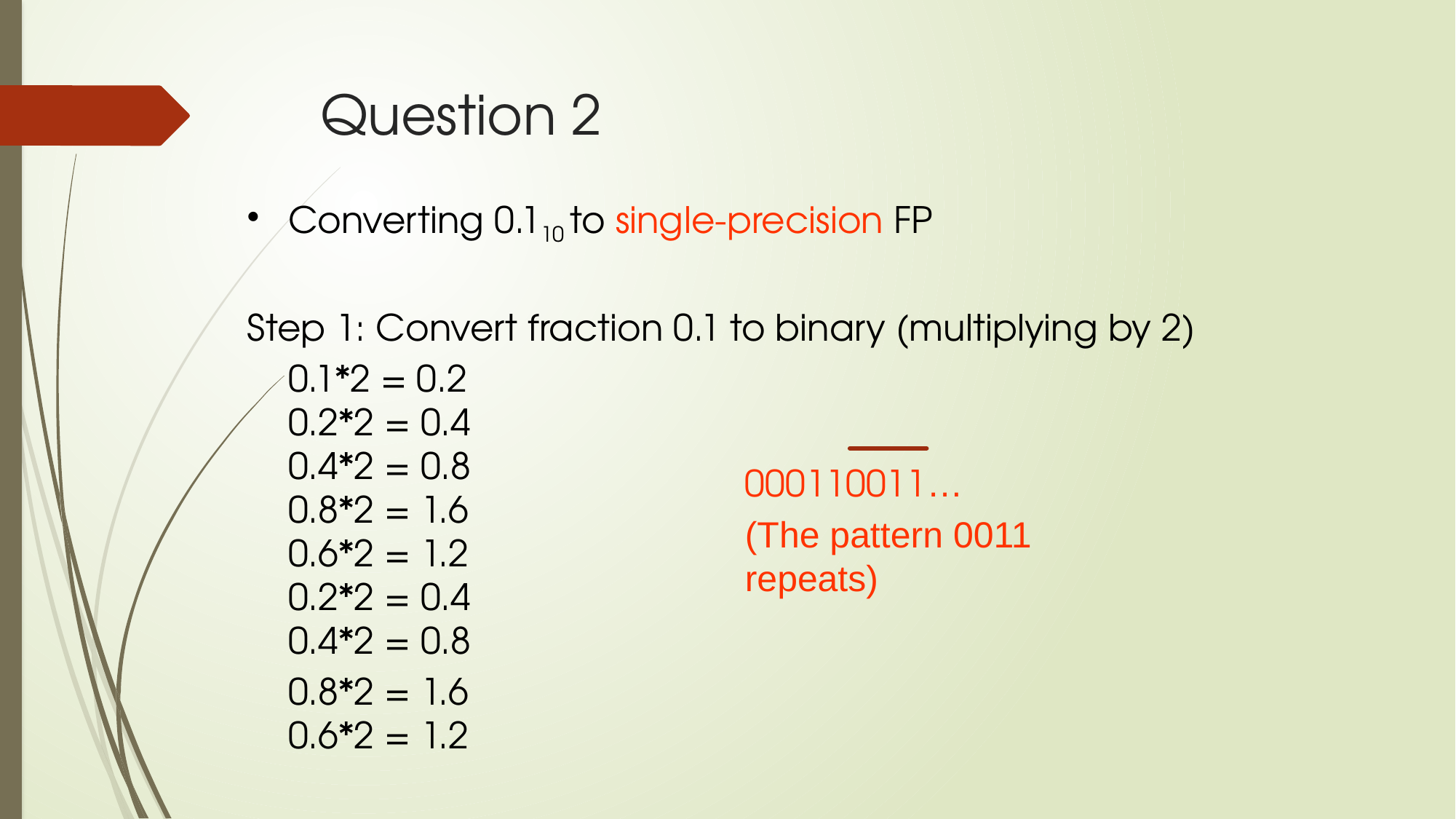

# Question 2
Converting 0.110 to single-precision FP

Step 1: Convert fraction 0.1 to binary (multiplying by 2)
	0.1*2 = 0.2
0.2*2 = 0.4
0.4*2 = 0.8
0.8*2 = 1.6
0.6*2 = 1.2
0.2*2 = 0.4
0.4*2 = 0.8
	0.8*2 = 1.6
0.6*2 = 1.2

	000110011…
	(The pattern 0011 repeats)